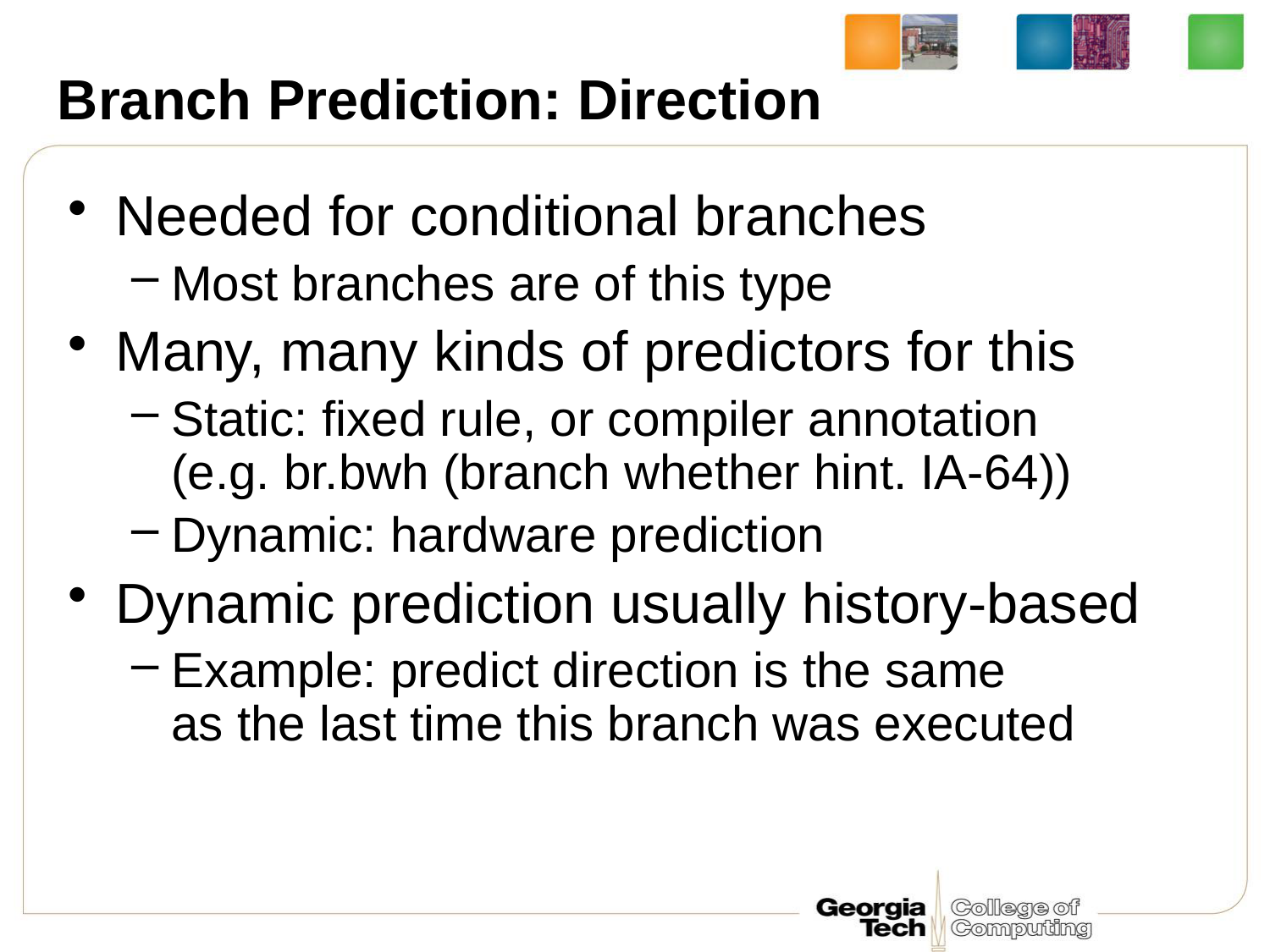

# Branch Prediction: Direction
Needed for conditional branches
Most branches are of this type
Many, many kinds of predictors for this
Static: fixed rule, or compiler annotation
(e.g. br.bwh (branch whether hint. IA-64))
Dynamic: hardware prediction
Dynamic prediction usually history-based
Example: predict direction is the same
as the last time this branch was executed